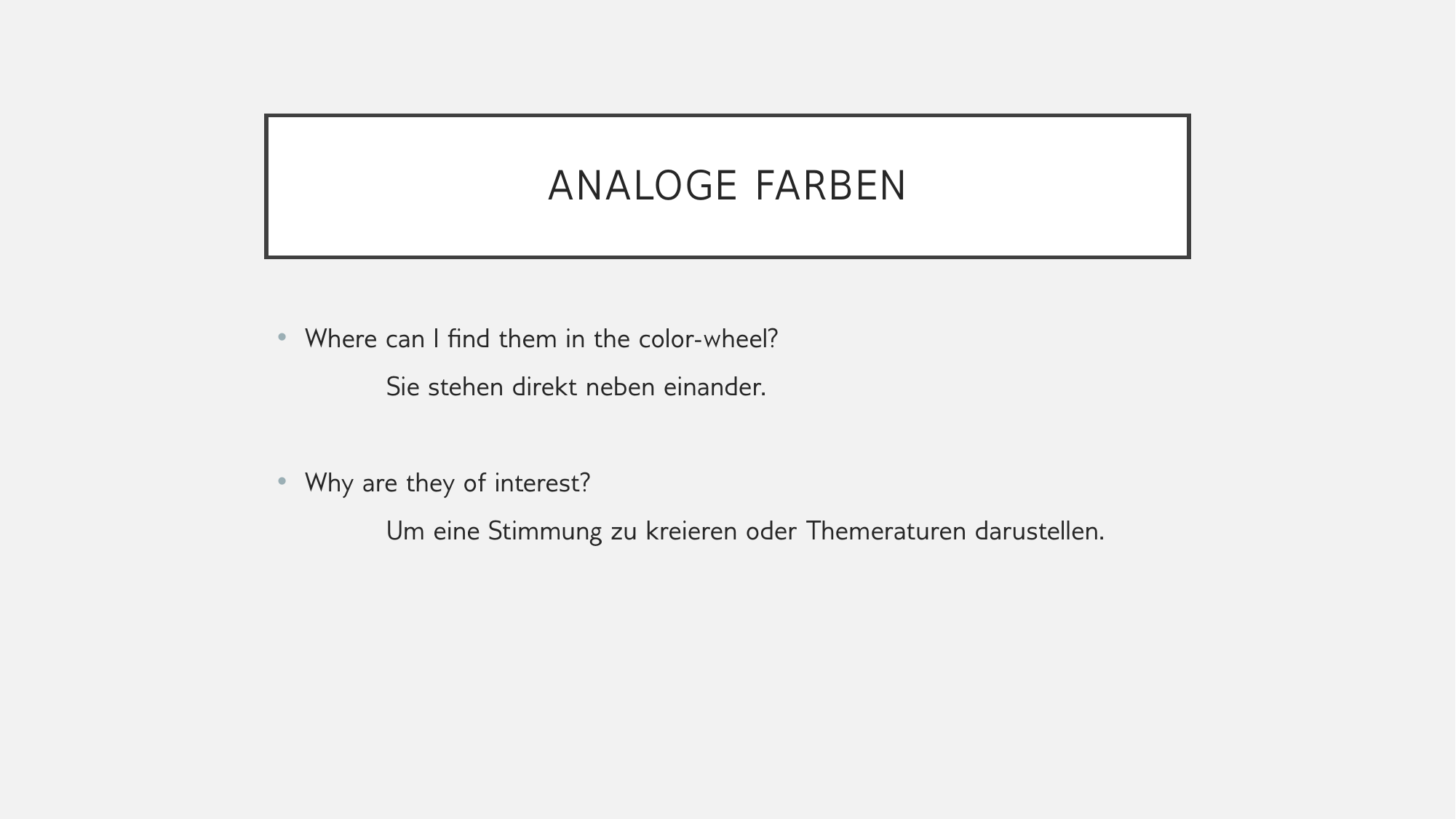

# Analoge Farben
Where can I find them in the color-wheel?
	Sie stehen direkt neben einander.

Why are they of interest?
	Um eine Stimmung zu kreieren oder Themeraturen darustellen.